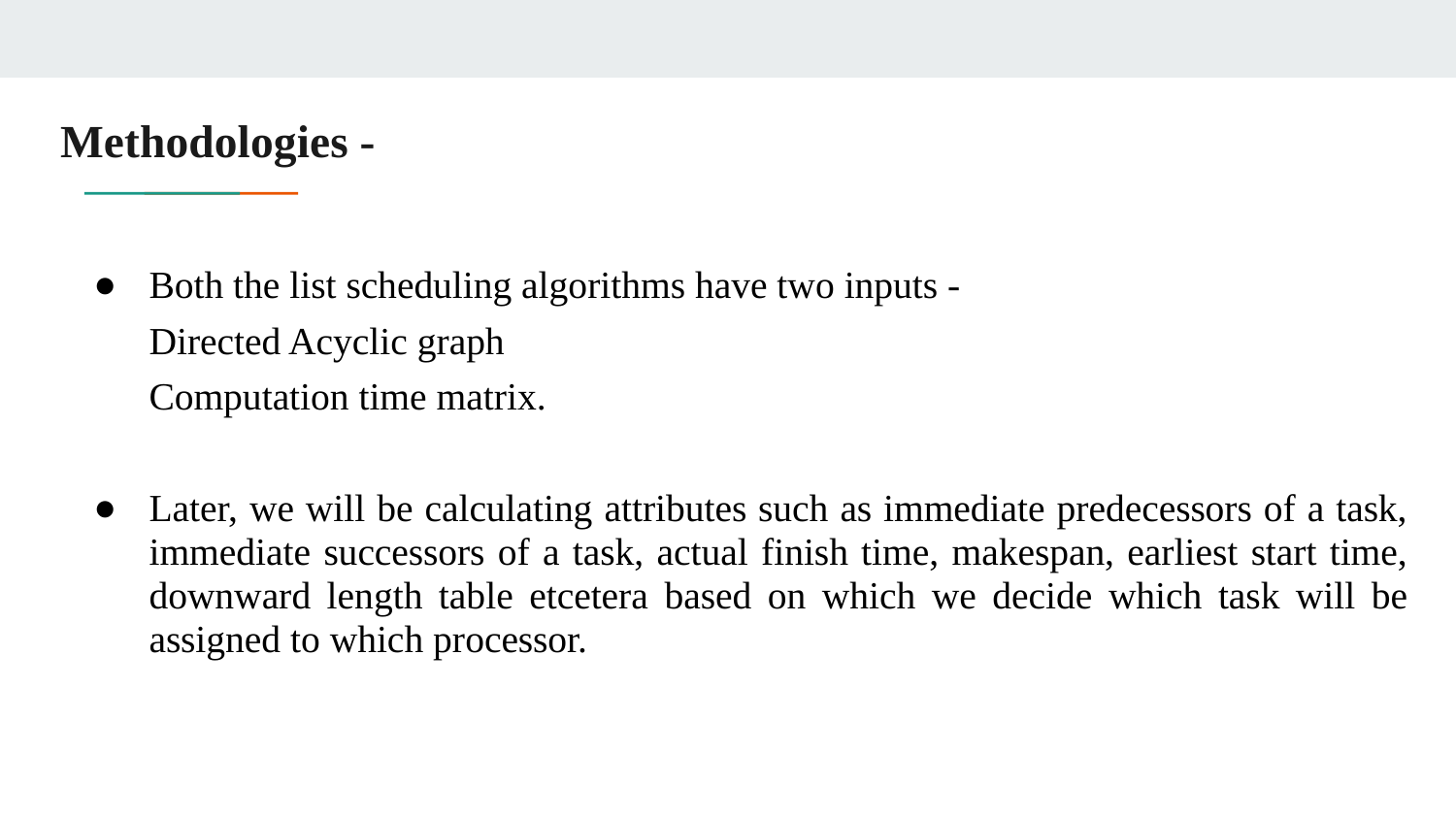

# Methodologies -
Both the list scheduling algorithms have two inputs -
Directed Acyclic graph
Computation time matrix.

Later, we will be calculating attributes such as immediate predecessors of a task, immediate successors of a task, actual finish time, makespan, earliest start time, downward length table etcetera based on which we decide which task will be assigned to which processor.